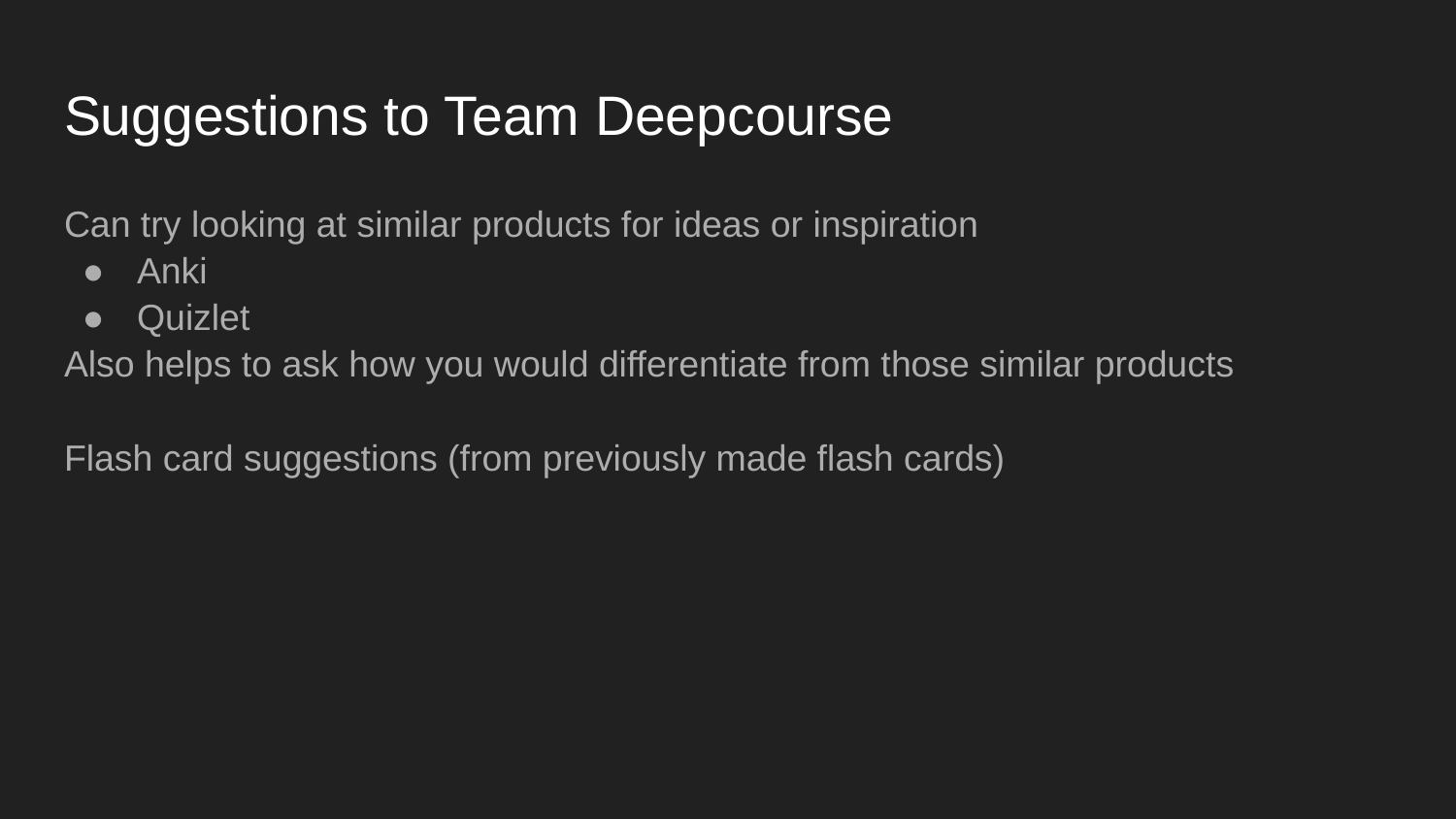

# Suggestions to Team Deepcourse
Can try looking at similar products for ideas or inspiration
Anki
Quizlet
Also helps to ask how you would differentiate from those similar products

Flash card suggestions (from previously made flash cards)